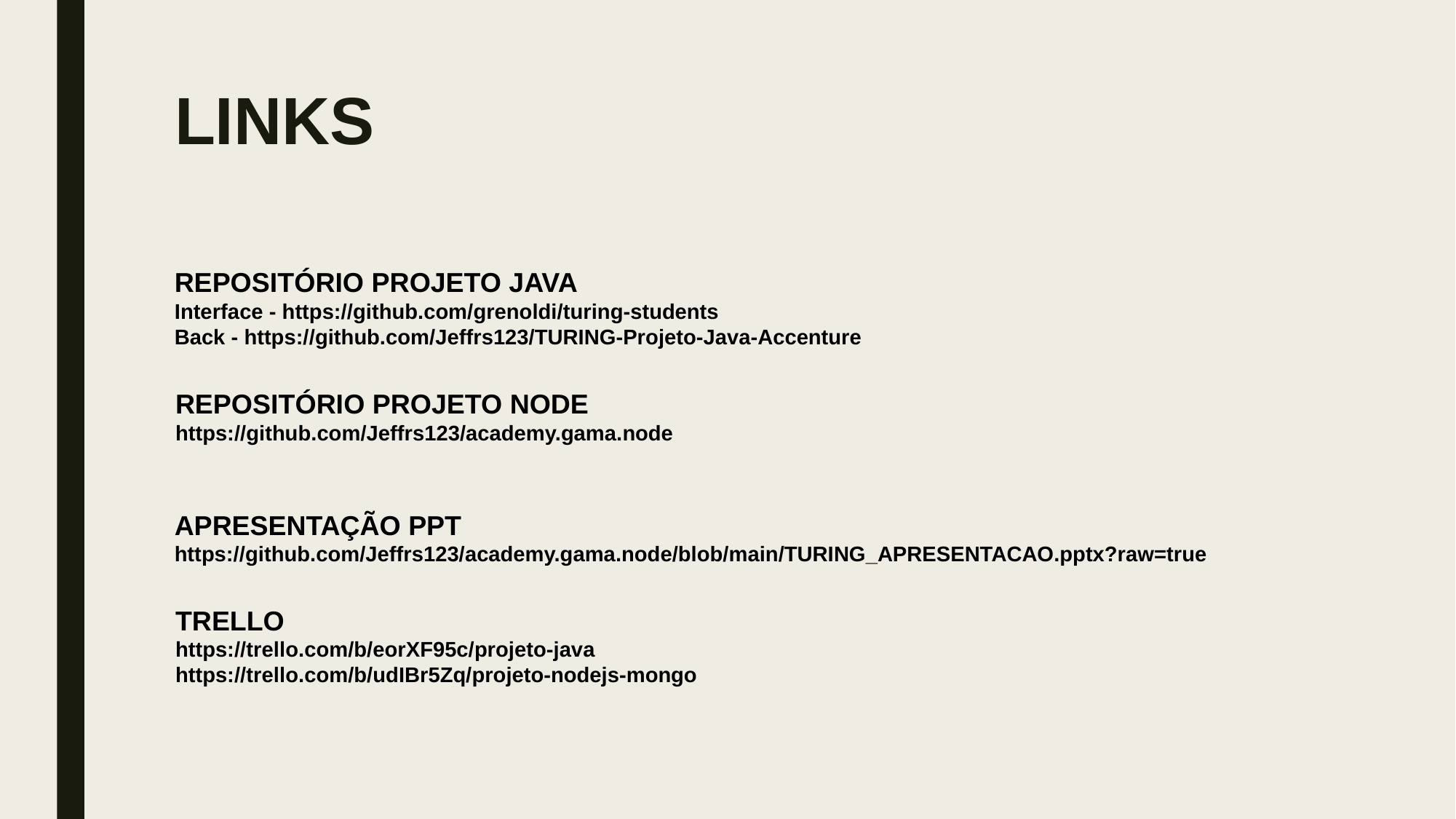

# LINKS
REPOSITÓRIO PROJETO JAVA
Interface - https://github.com/grenoldi/turing-students
Back - https://github.com/Jeffrs123/TURING-Projeto-Java-Accenture

REPOSITÓRIO PROJETO NODE
https://github.com/Jeffrs123/academy.gama.node

APRESENTAÇÃO PPT
https://github.com/Jeffrs123/academy.gama.node/blob/main/TURING_APRESENTACAO.pptx?raw=true

TRELLO
https://trello.com/b/eorXF95c/projeto-java
https://trello.com/b/udIBr5Zq/projeto-nodejs-mongo